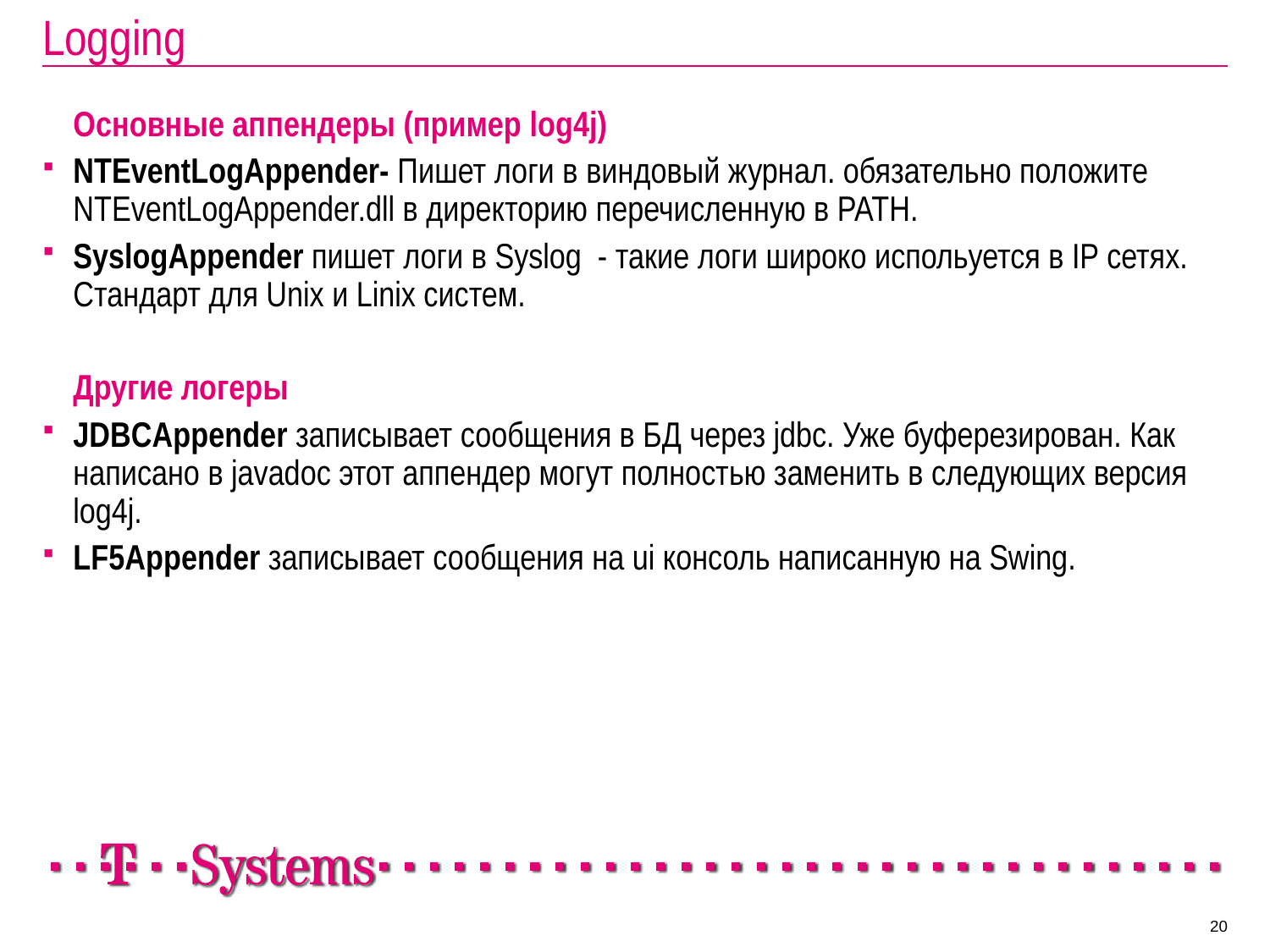

# Logging
	Основные аппендеры (пример log4j)
NTEventLogAppender- Пишет логи в виндовый журнал. обязательно положите NTEventLogAppender.dll в директорию перечисленную в PATH.
SyslogAppender пишет логи в Syslog  - такие логи широко испольуется в IP сетях. Стандарт для Unix и Linix систем.

	Другие логеры
JDBCAppender записывает сообщения в БД через jdbc. Уже буферезирован. Как написано в javadoc этот аппендер могут полностью заменить в следующих версия log4j.
LF5Appender записывает сообщения на ui консоль написанную на Swing.
20